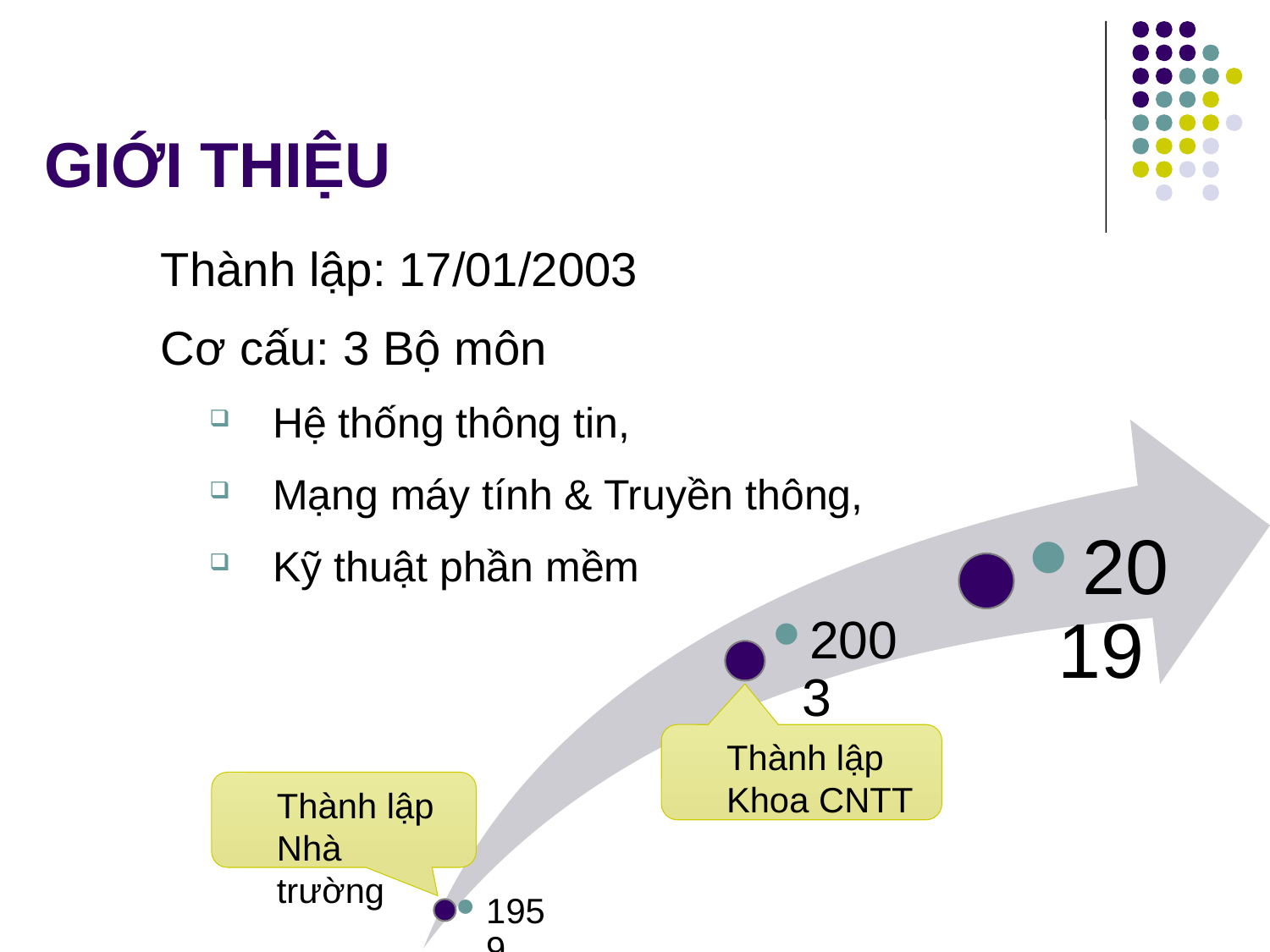

# GIỚI THIỆU
Thành lập: 17/01/2003
Cơ cấu: 3 Bộ môn
Hệ thống thông tin,
Mạng máy tính & Truyền thông,
Kỹ thuật phần mềm
1959
2003
2019
Thành lập Khoa CNTT
Thành lập Nhà trường